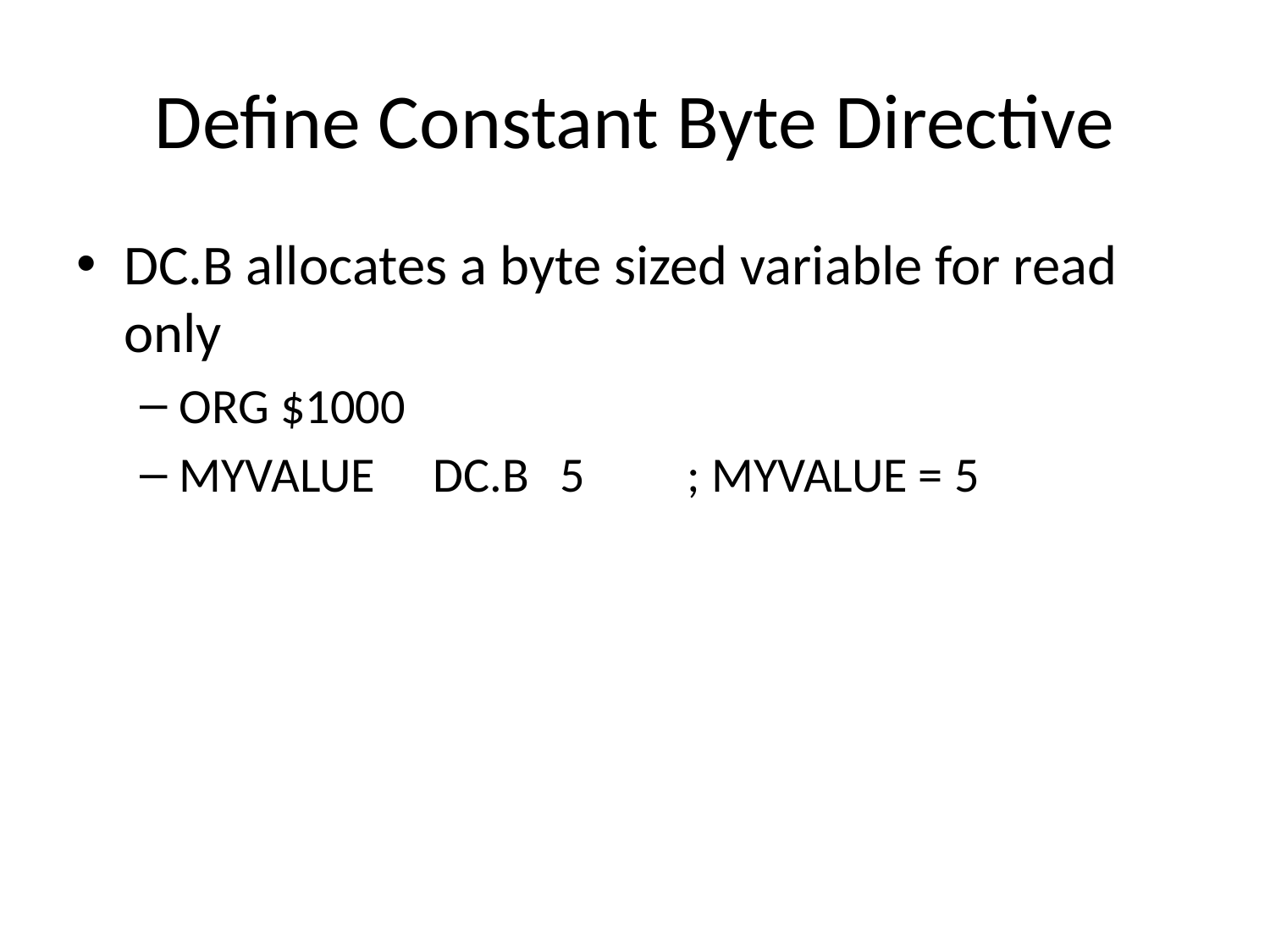

# Define Constant Byte Directive
DC.B allocates a byte sized variable for read only
ORG $1000
MYVALUE	DC.B	5	; MYVALUE = 5